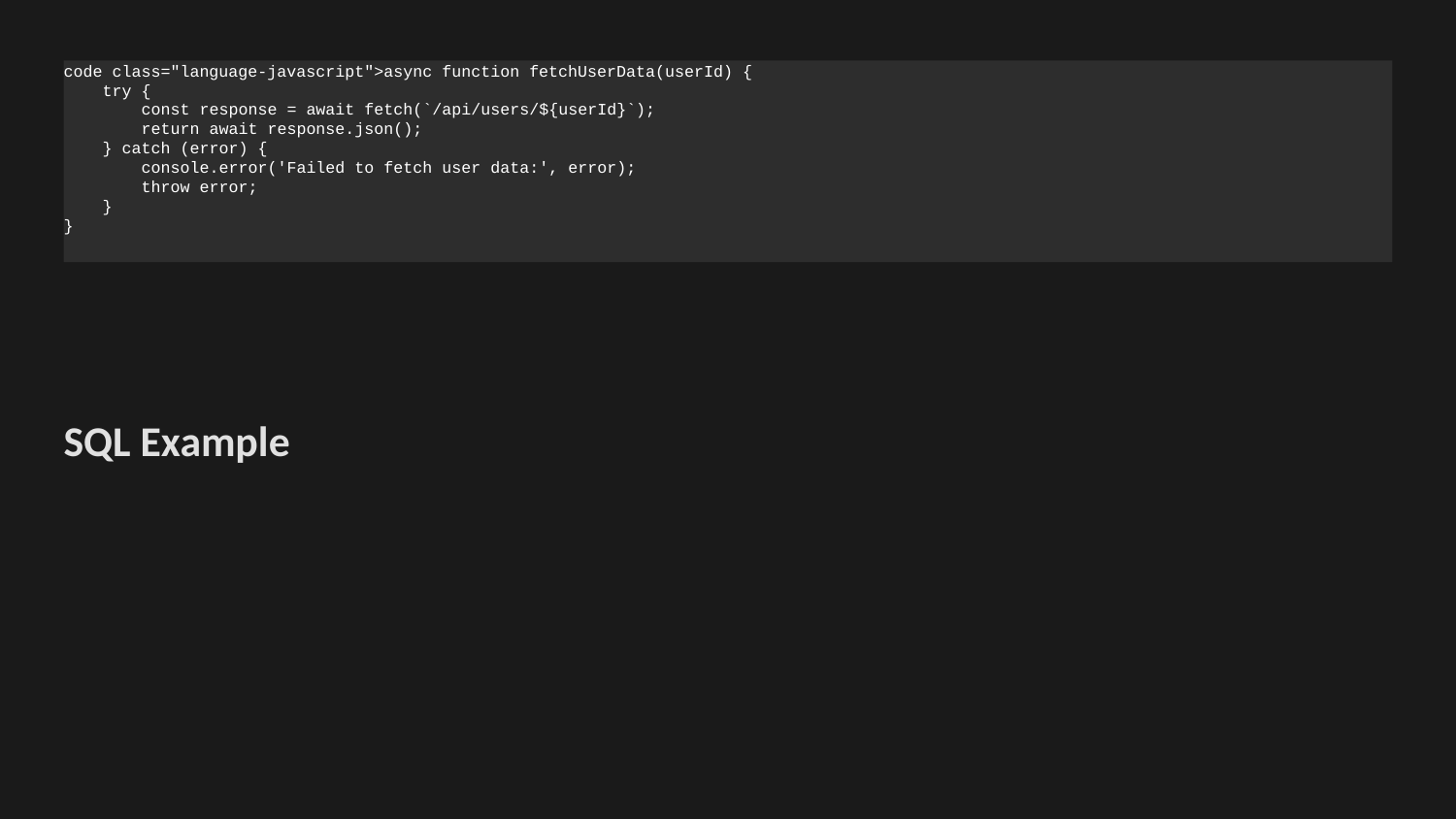

code class="language-javascript">async function fetchUserData(userId) {
    try {
        const response = await fetch(`/api/users/${userId}`);
        return await response.json();
    } catch (error) {
        console.error('Failed to fetch user data:', error);
        throw error;
    }
}

SQL Example